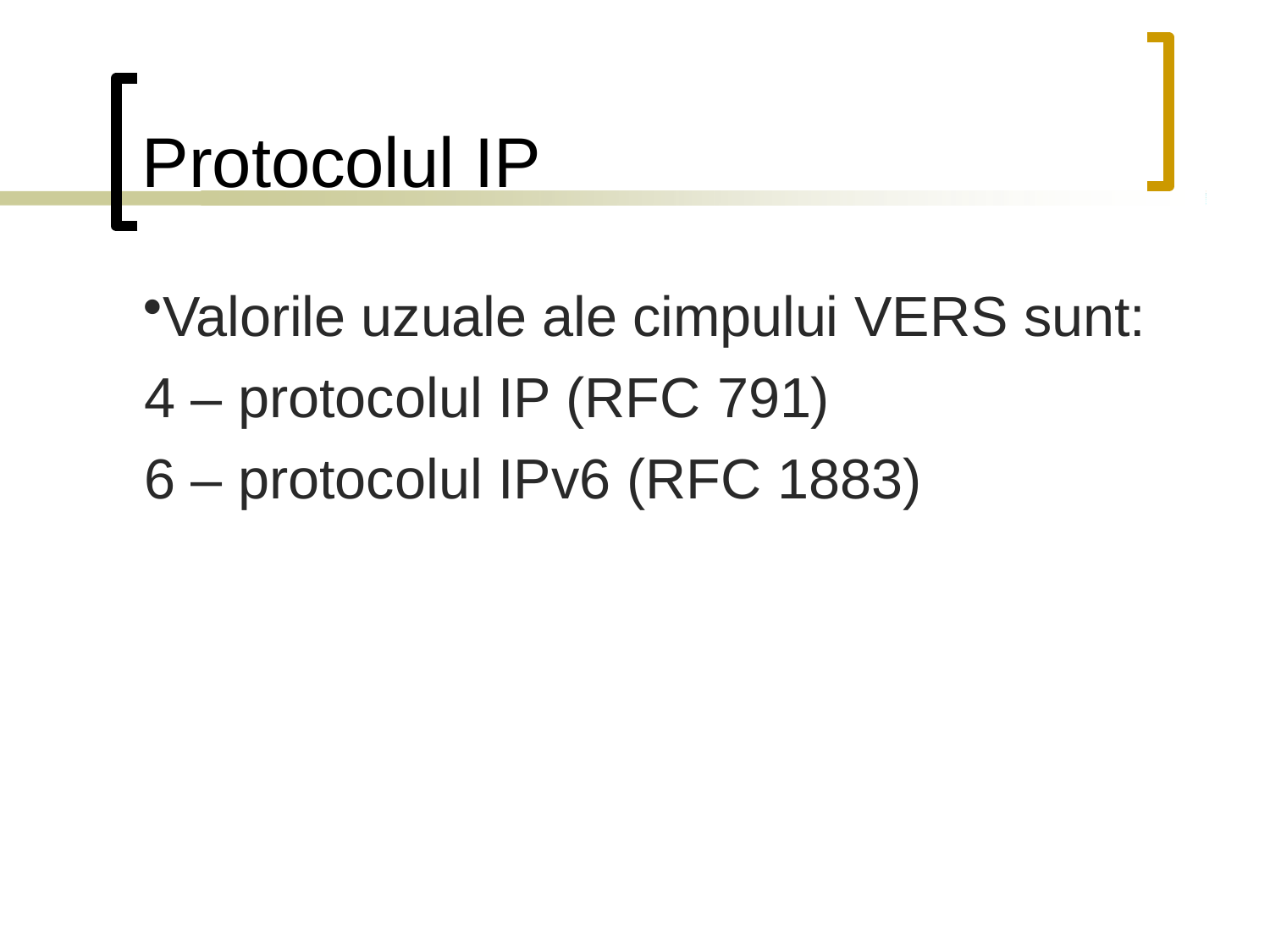

# Protocolul IP

Valorile uzuale ale cimpului VERS sunt:  4 – protocolul IP (RFC 791)
6 – protocolul IPv6 (RFC 1883)